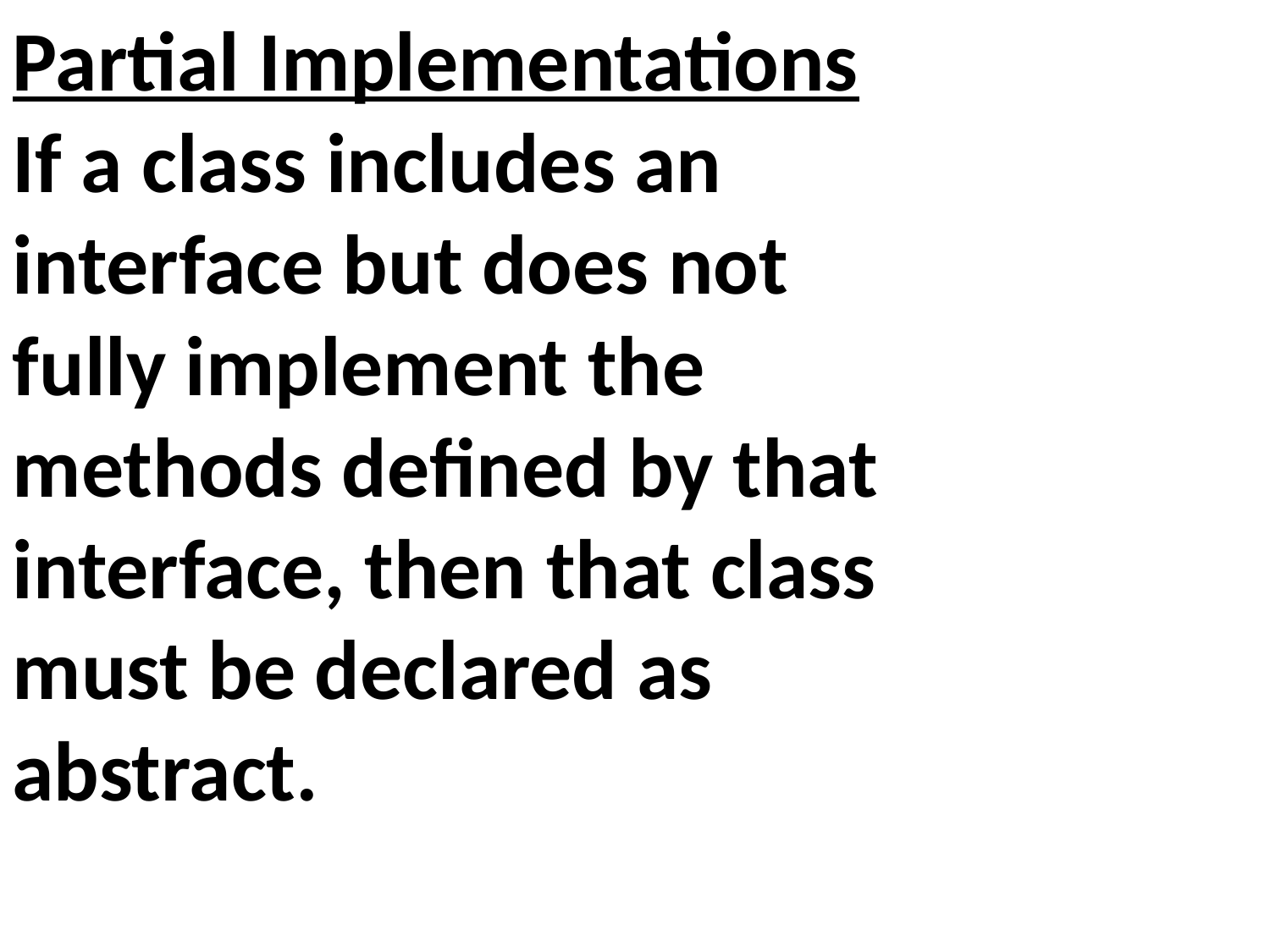

Partial Implementations
If a class includes an interface but does not fully implement the methods defined by that interface, then that class must be declared as abstract.